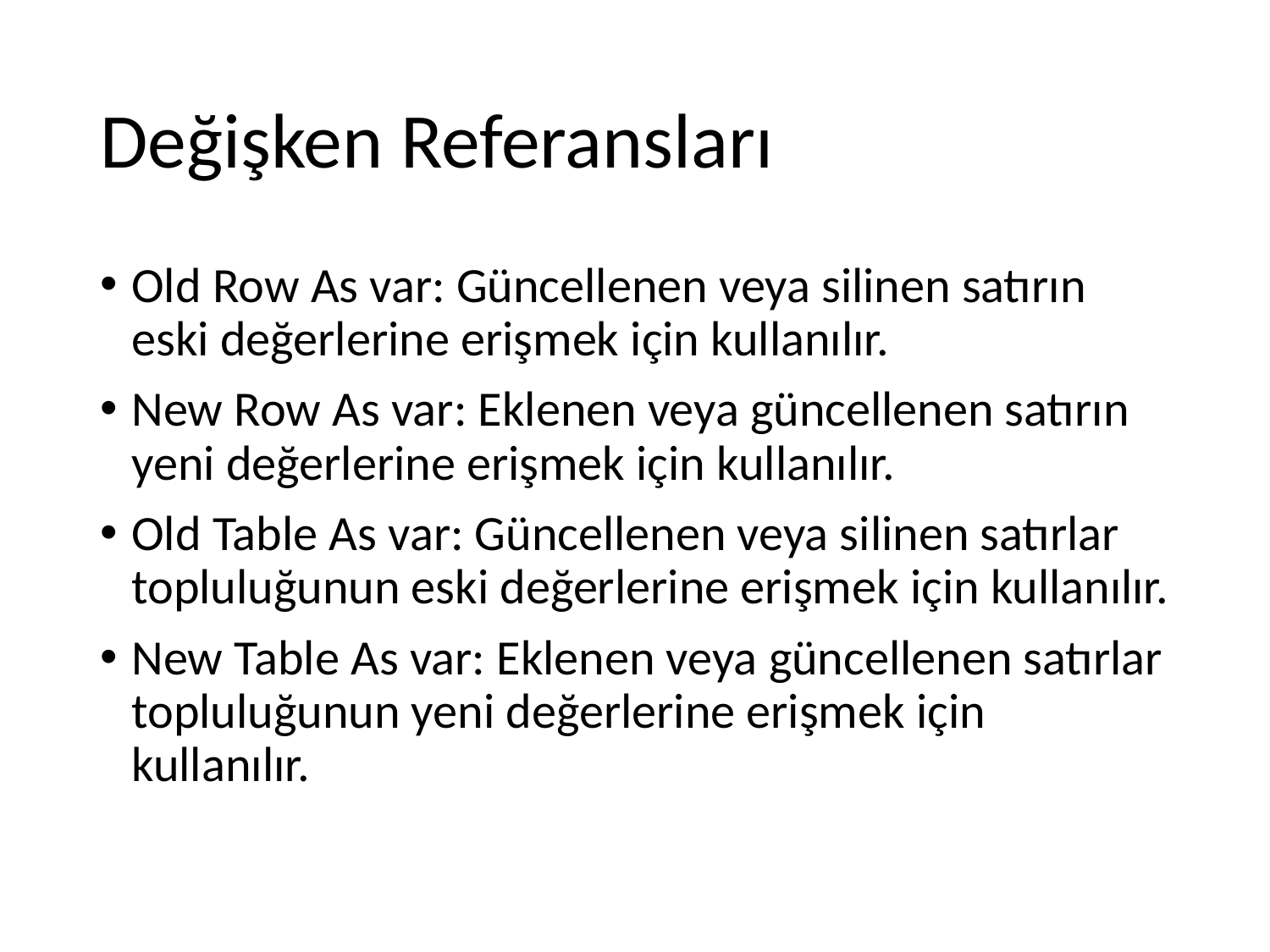

# Değişken Referansları
Old Row As var: Güncellenen veya silinen satırın eski değerlerine erişmek için kullanılır.
New Row As var: Eklenen veya güncellenen satırın yeni değerlerine erişmek için kullanılır.
Old Table As var: Güncellenen veya silinen satırlar topluluğunun eski değerlerine erişmek için kullanılır.
New Table As var: Eklenen veya güncellenen satırlar topluluğunun yeni değerlerine erişmek için kullanılır.